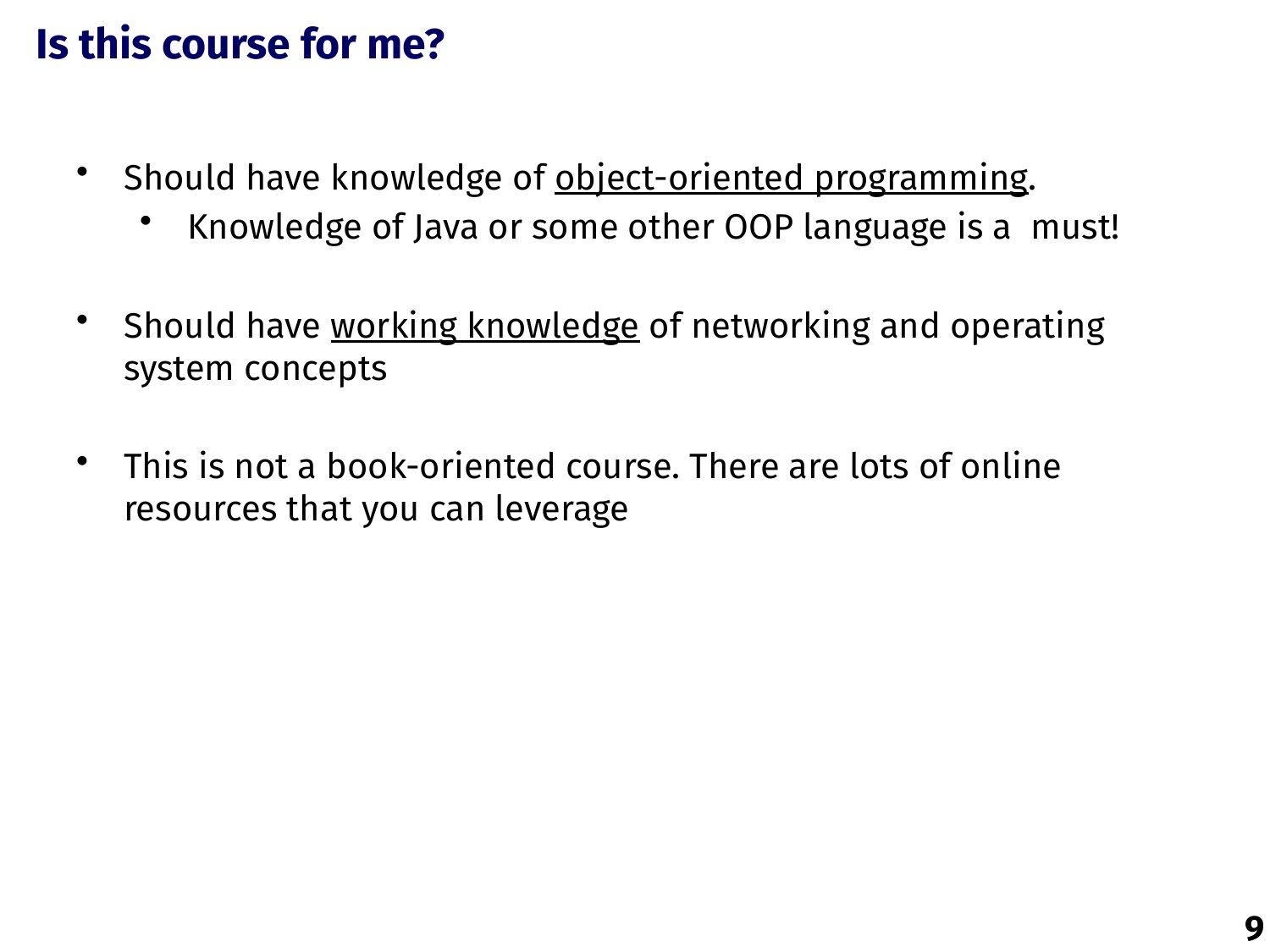

# Is this course for me?
Should have knowledge of object-oriented programming.
Knowledge of Java or some other OOP language is a  must!

Should have working knowledge of networking and operating system concepts

This is not a book-oriented course. There are lots of online resources that you can leverage
9